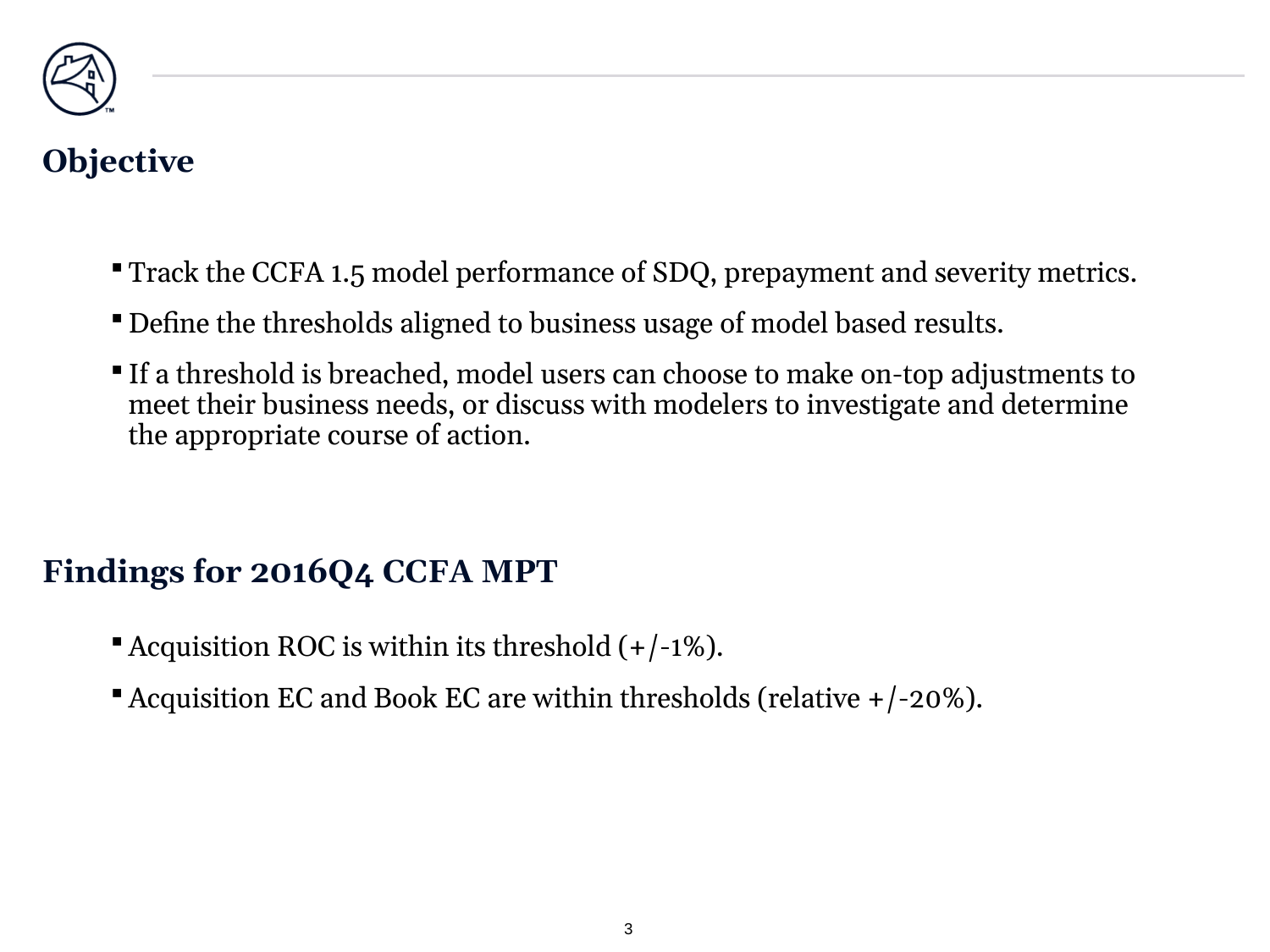

# Objective
Track the CCFA 1.5 model performance of SDQ, prepayment and severity metrics.
Define the thresholds aligned to business usage of model based results.
If a threshold is breached, model users can choose to make on-top adjustments to meet their business needs, or discuss with modelers to investigate and determine the appropriate course of action.
Findings for 2016Q4 CCFA MPT
Acquisition ROC is within its threshold (+/-1%).
Acquisition EC and Book EC are within thresholds (relative +/-20%).